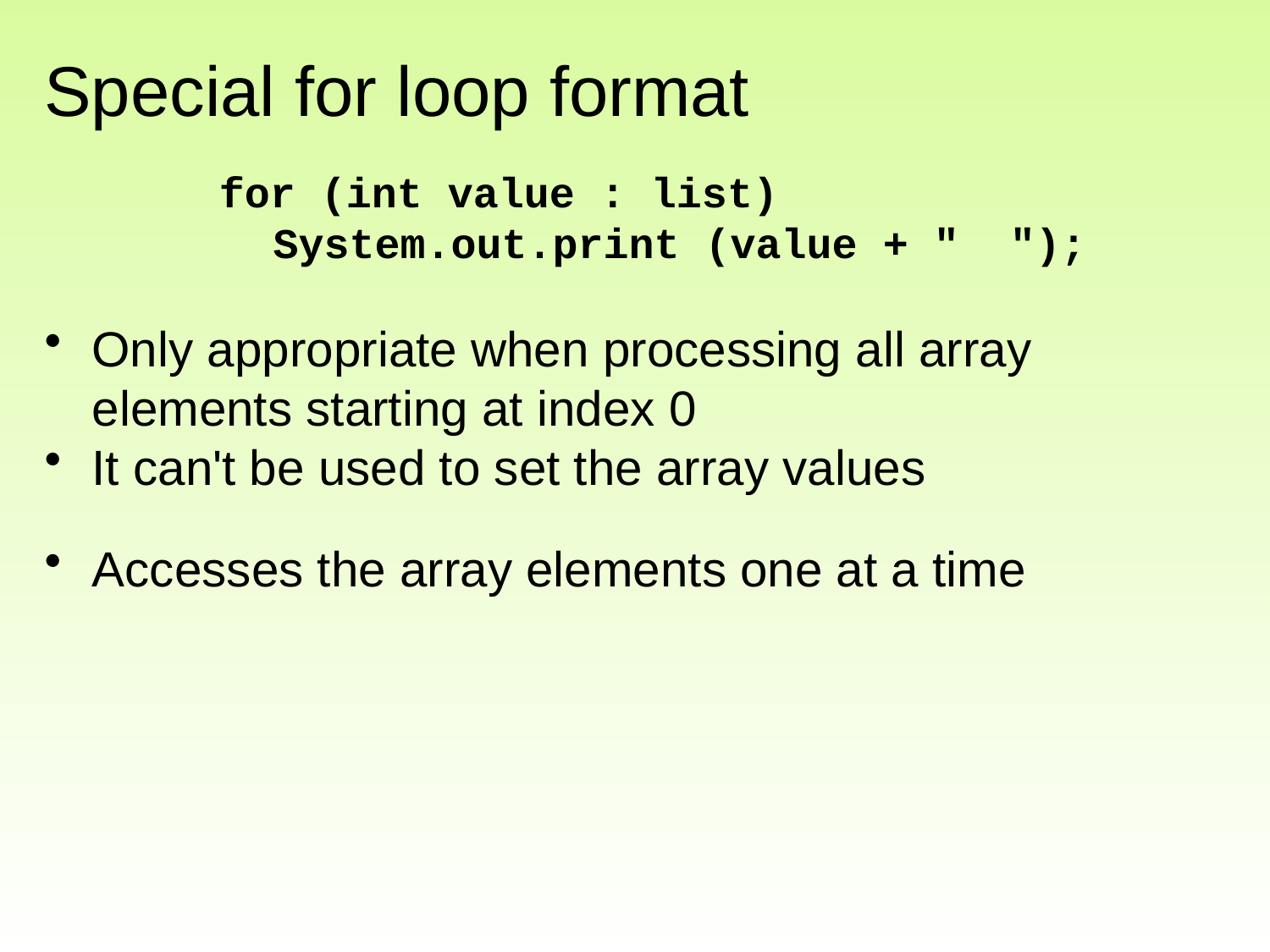

# Special for loop format
		for (int value : list)
         System.out.print (value + "  ");

Only appropriate when processing all array elements starting at index 0
It can't be used to set the array values
Accesses the array elements one at a time